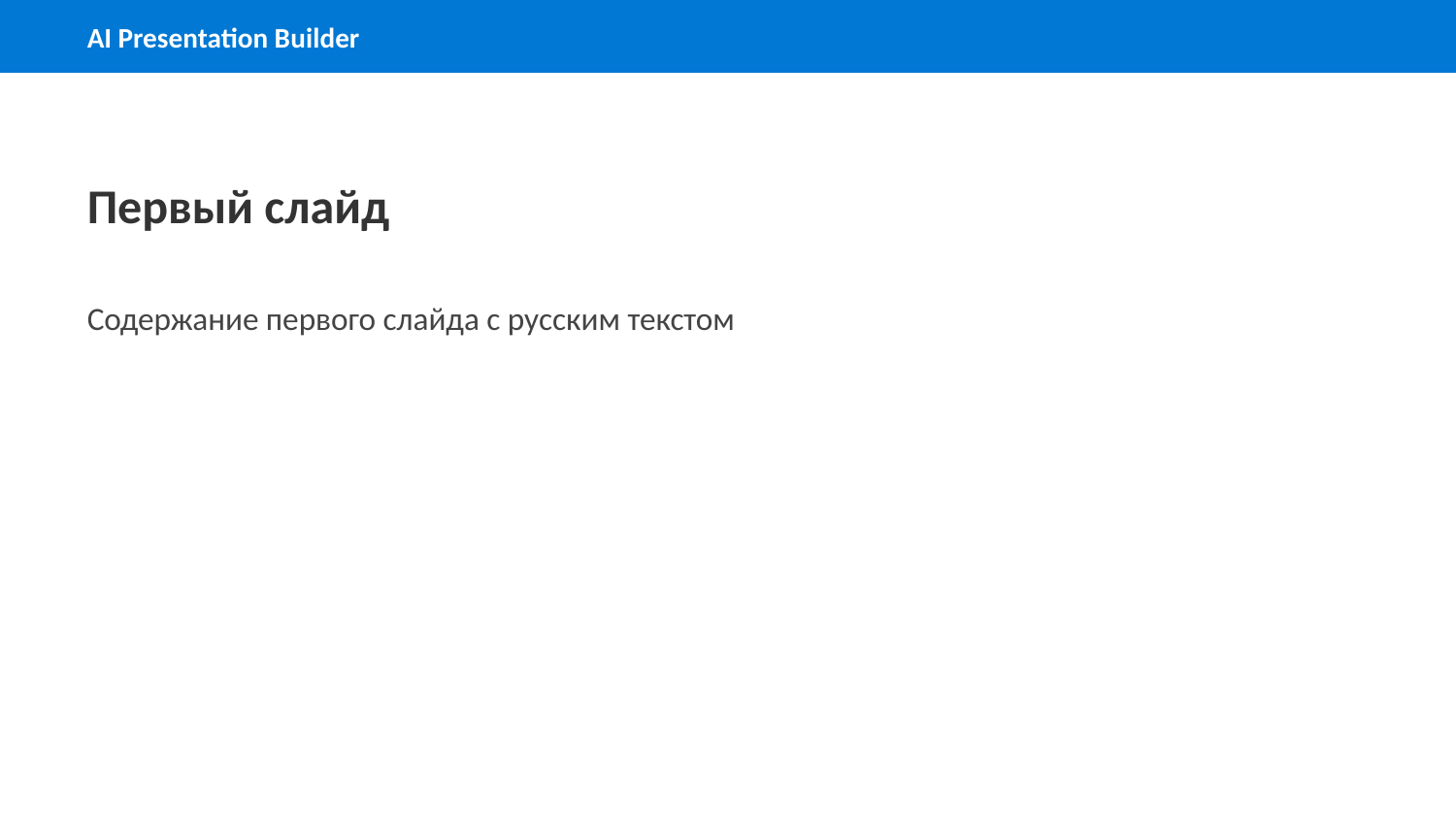

Первый слайд
Содержание первого слайда с русским текстом
1